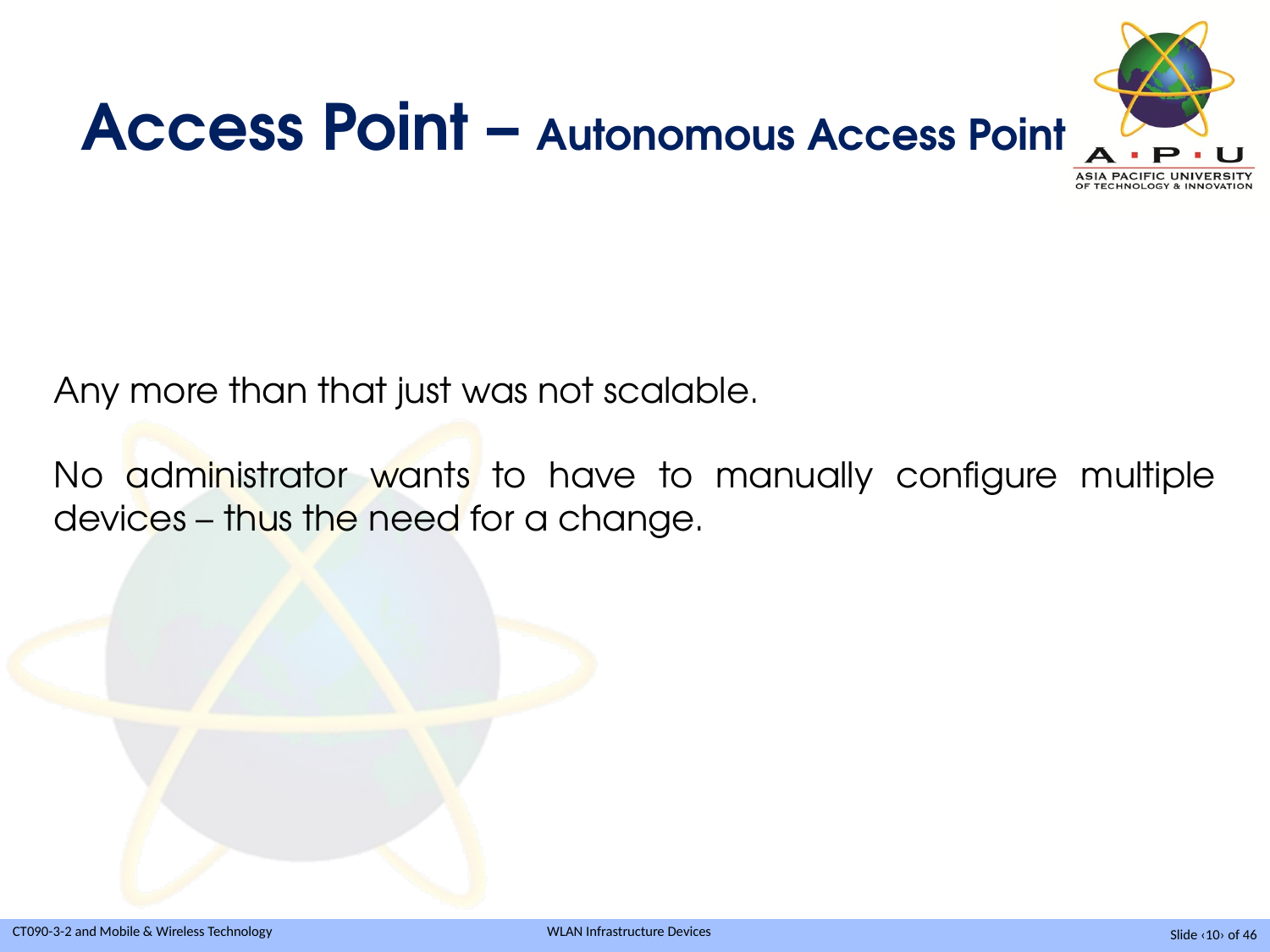

Access Point – Autonomous Access Point
Any more than that just was not scalable.

No administrator wants to have to manually configure multiple devices – thus the need for a change.
Slide ‹10› of 46